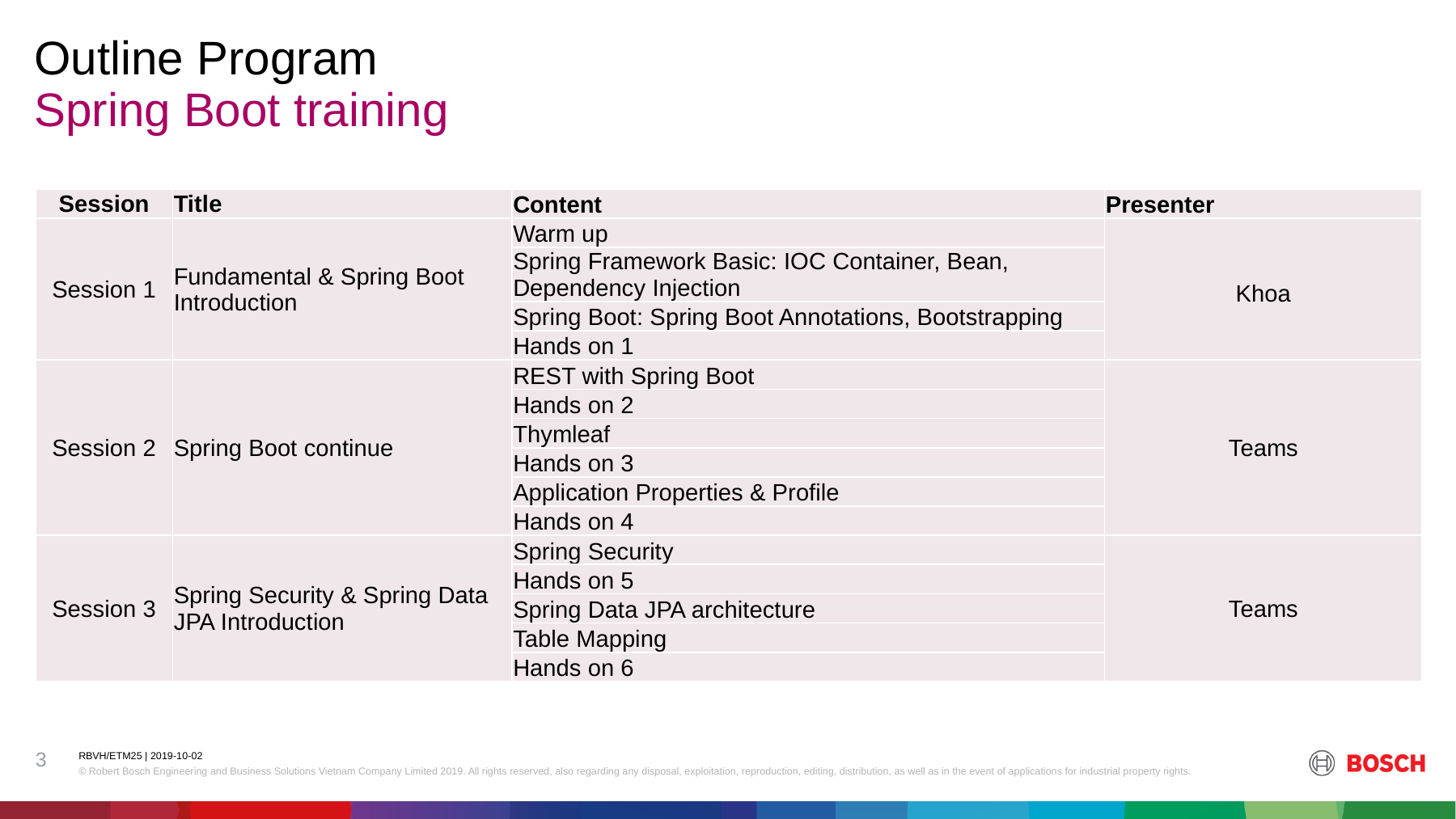

Outline Program
# Spring Boot training
| Session | Title | Content | Presenter |
| --- | --- | --- | --- |
| Session 1 | Fundamental & Spring Boot Introduction | Warm up | Khoa |
|  |  | Spring Framework Basic: IOC Container, Bean, Dependency Injection |  |
|  |  | Spring Boot: Spring Boot Annotations, Bootstrapping |  |
|  |  | Hands on 1 |  |
| Session 2 | Spring Boot continue | REST with Spring Boot | Teams |
|  |  | Hands on 2 |  |
|  |  | Thymleaf |  |
|  |  | Hands on 3 |  |
|  |  | Application Properties & Profile |  |
|  |  | Hands on 4 |  |
| Session 3 | Spring Security & Spring Data JPA Introduction | Spring Security | Teams |
|  |  | Hands on 5 |  |
|  |  | Spring Data JPA architecture |  |
|  |  | Table Mapping |  |
|  |  | Hands on 6 |  |
3